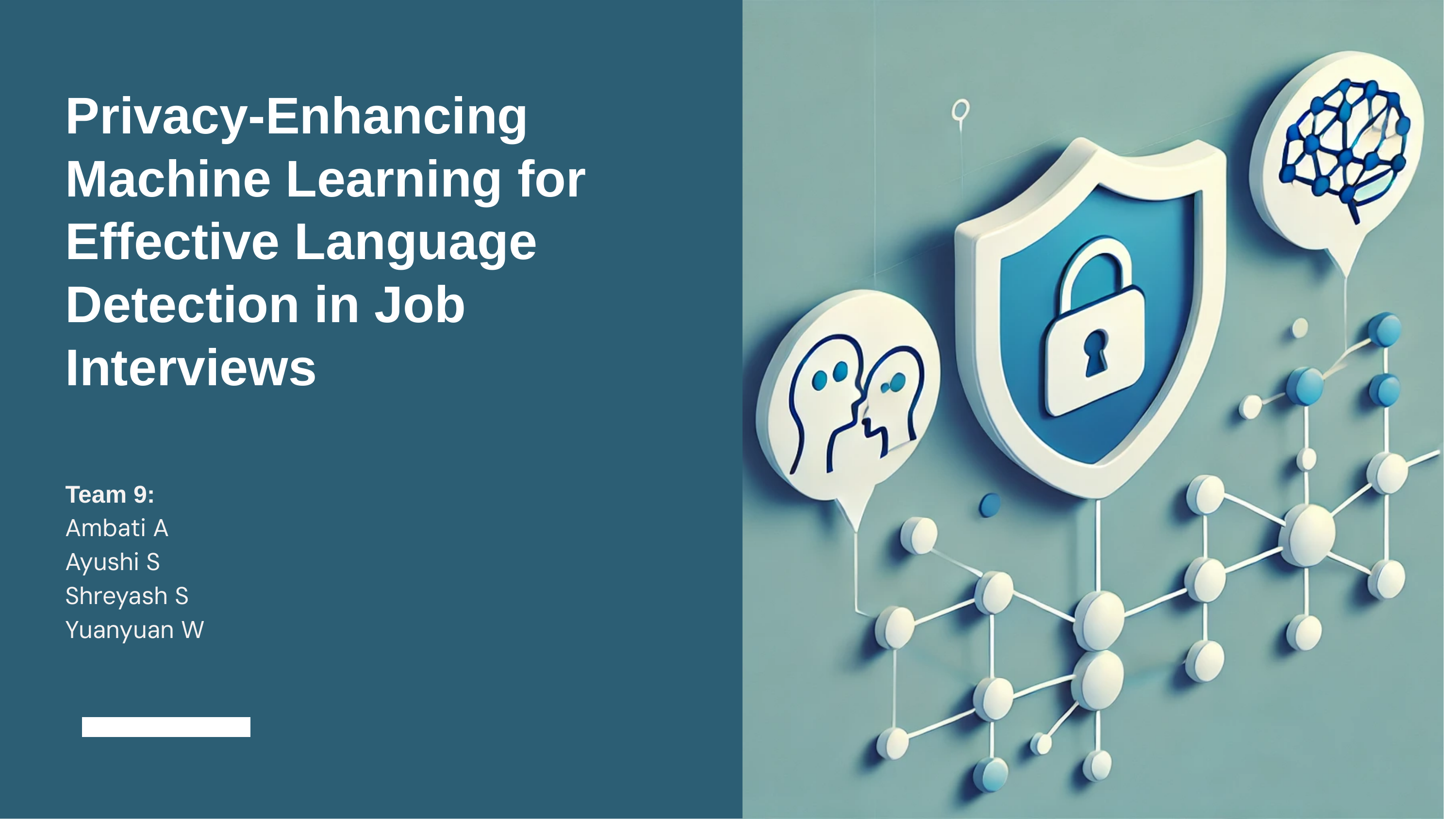

Privacy-Enhancing Machine Learning for Effective Language Detection in Job Interviews
Team 9:
Ambati A
Ayushi S
Shreyash S
Yuanyuan W